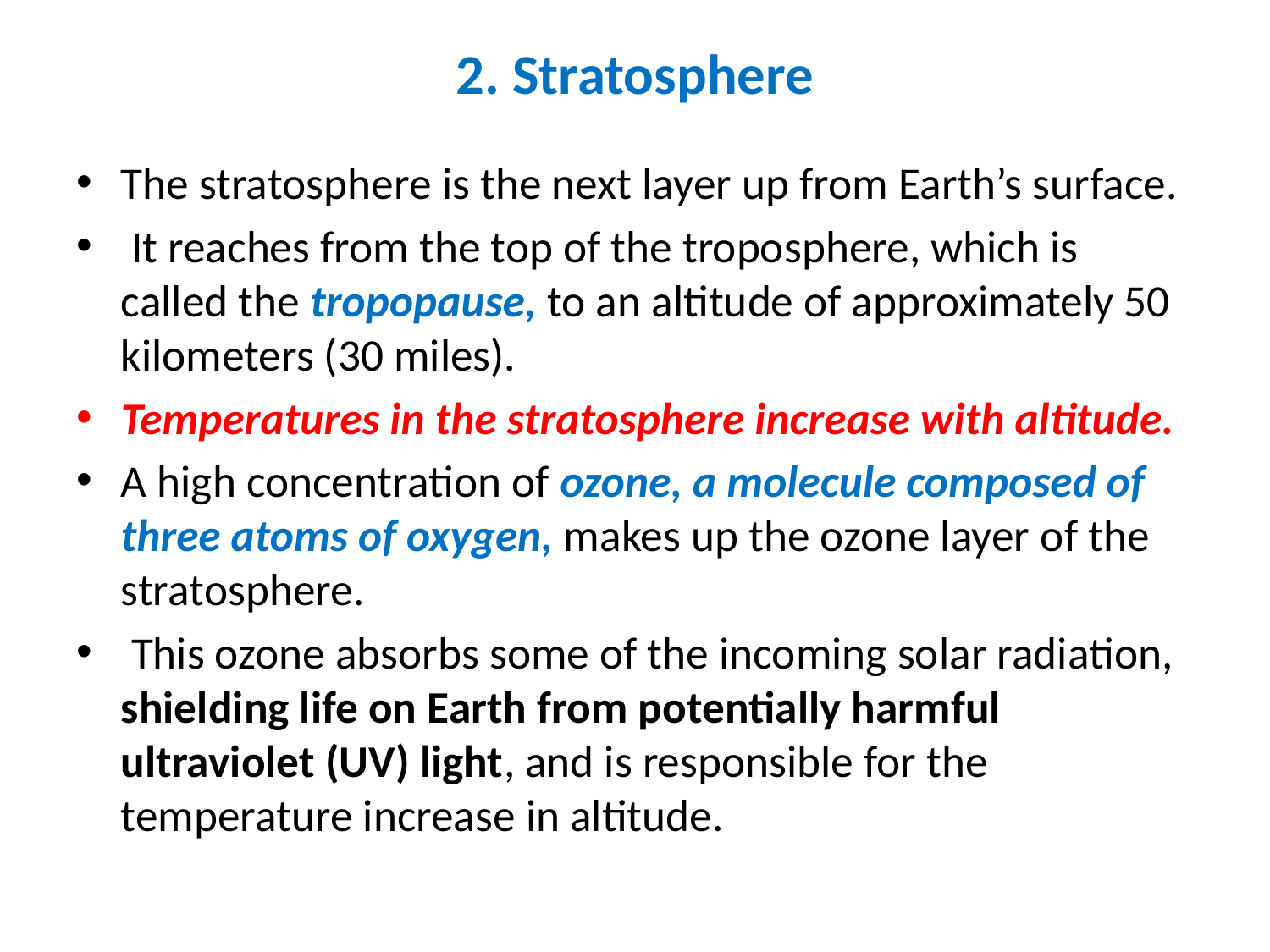

# 2. Stratosphere
The stratosphere is the next layer up from Earth’s surface.
 It reaches from the top of the troposphere, which is called the tropopause, to an altitude of approximately 50 kilometers (30 miles).
Temperatures in the stratosphere increase with altitude.
A high concentration of ozone, a molecule composed of three atoms of oxygen, makes up the ozone layer of the stratosphere.
 This ozone absorbs some of the incoming solar radiation, shielding life on Earth from potentially harmful ultraviolet (UV) light, and is responsible for the temperature increase in altitude.